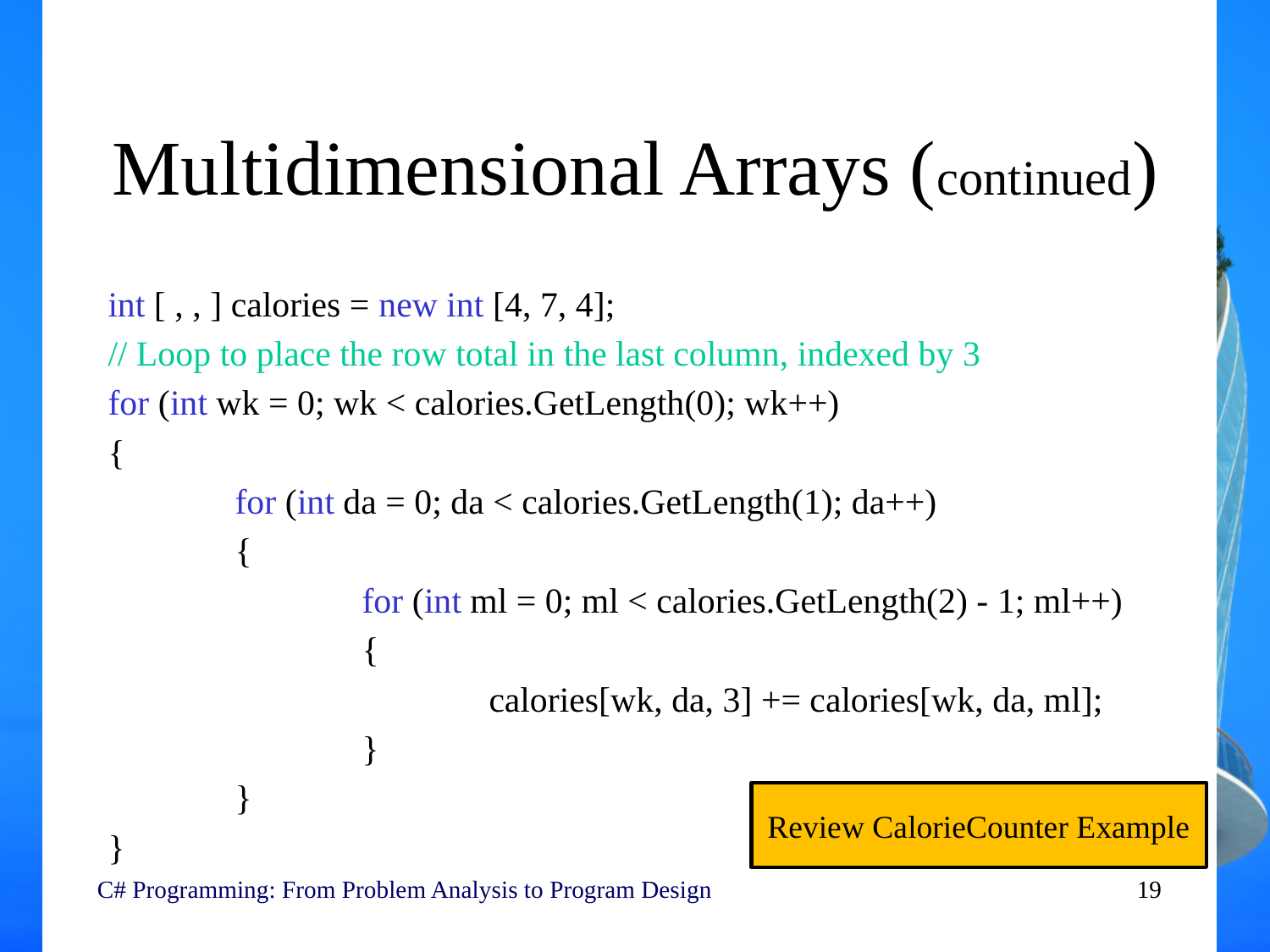

# Multidimensional Arrays (continued)
int [ , , ] calories = new int [4, 7, 4];
// Loop to place the row total in the last column, indexed by 3
for (int wk = 0; wk < calories.GetLength(0); wk++)
{
	for (int da = 0; da < calories.GetLength(1); da++)
	{
		for (int ml = 0; ml < calories.GetLength(2) - 1; ml++)
		{
			calories[wk, da, 3] += calories[wk, da, ml];
		}
	}
}

Review CalorieCounter Example
C# Programming: From Problem Analysis to Program Design

19